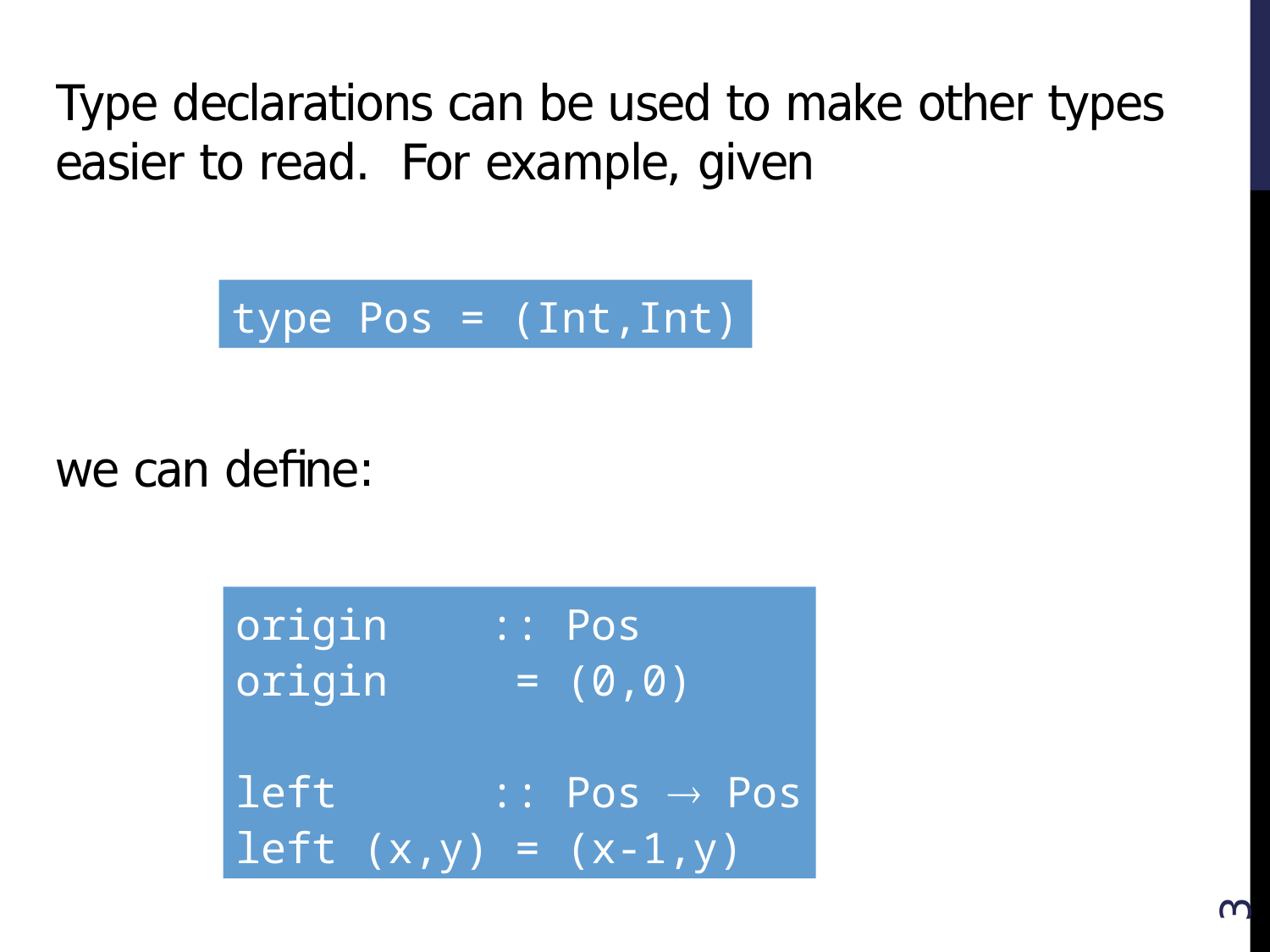

Type declarations can be used to make other types easier to read.  For example, given
type Pos = (Int,Int)
we can define:
origin    :: Pos
origin     = (0,0)

left      :: Pos → Pos
left (x,y) = (x-1,y)
3